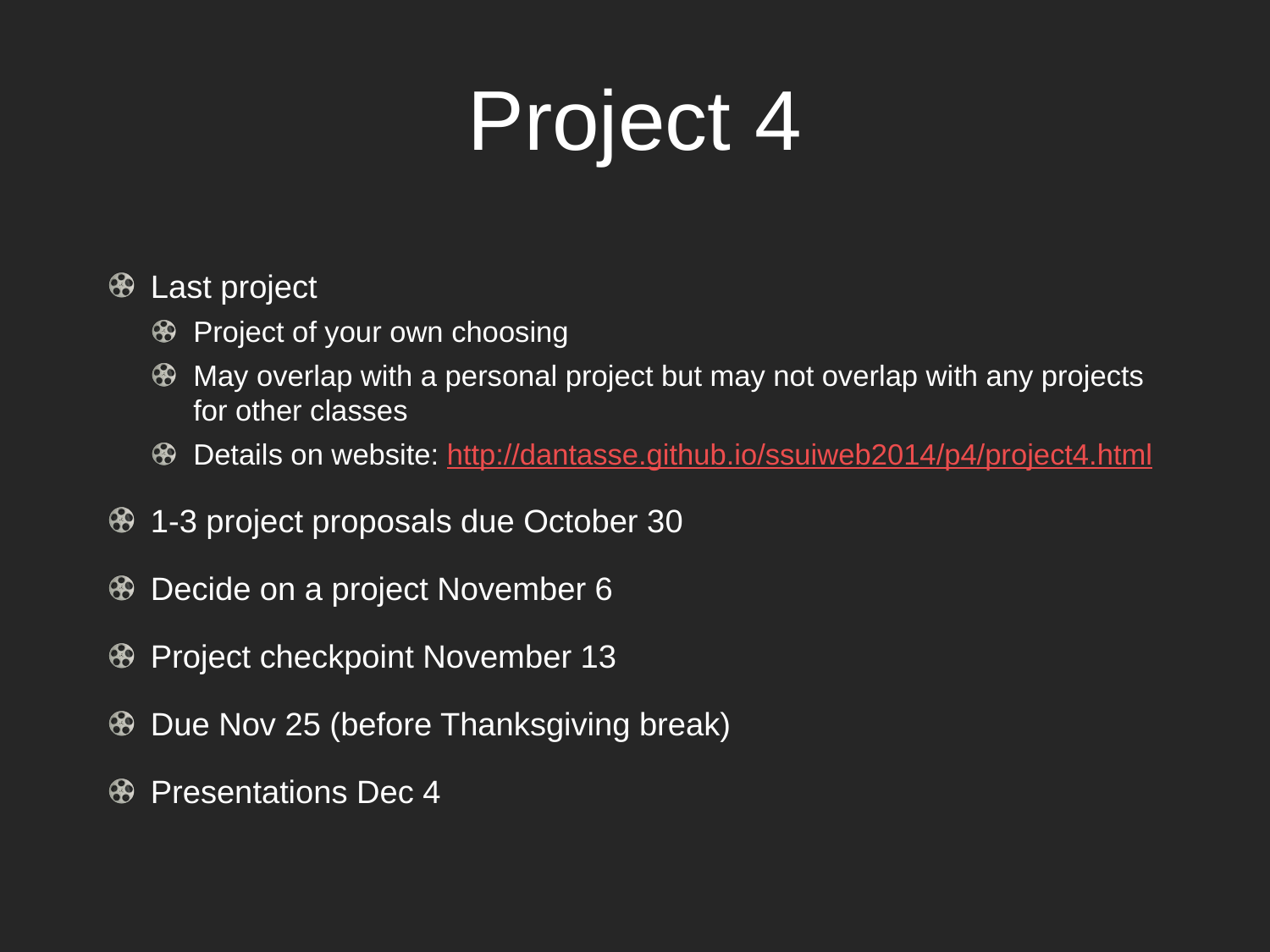

# Project 4
Last project
Project of your own choosing
May overlap with a personal project but may not overlap with any projects for other classes
Details on website: http://dantasse.github.io/ssuiweb2014/p4/project4.html
1-3 project proposals due October 30
Decide on a project November 6
Project checkpoint November 13
Due Nov 25 (before Thanksgiving break)
Presentations Dec 4